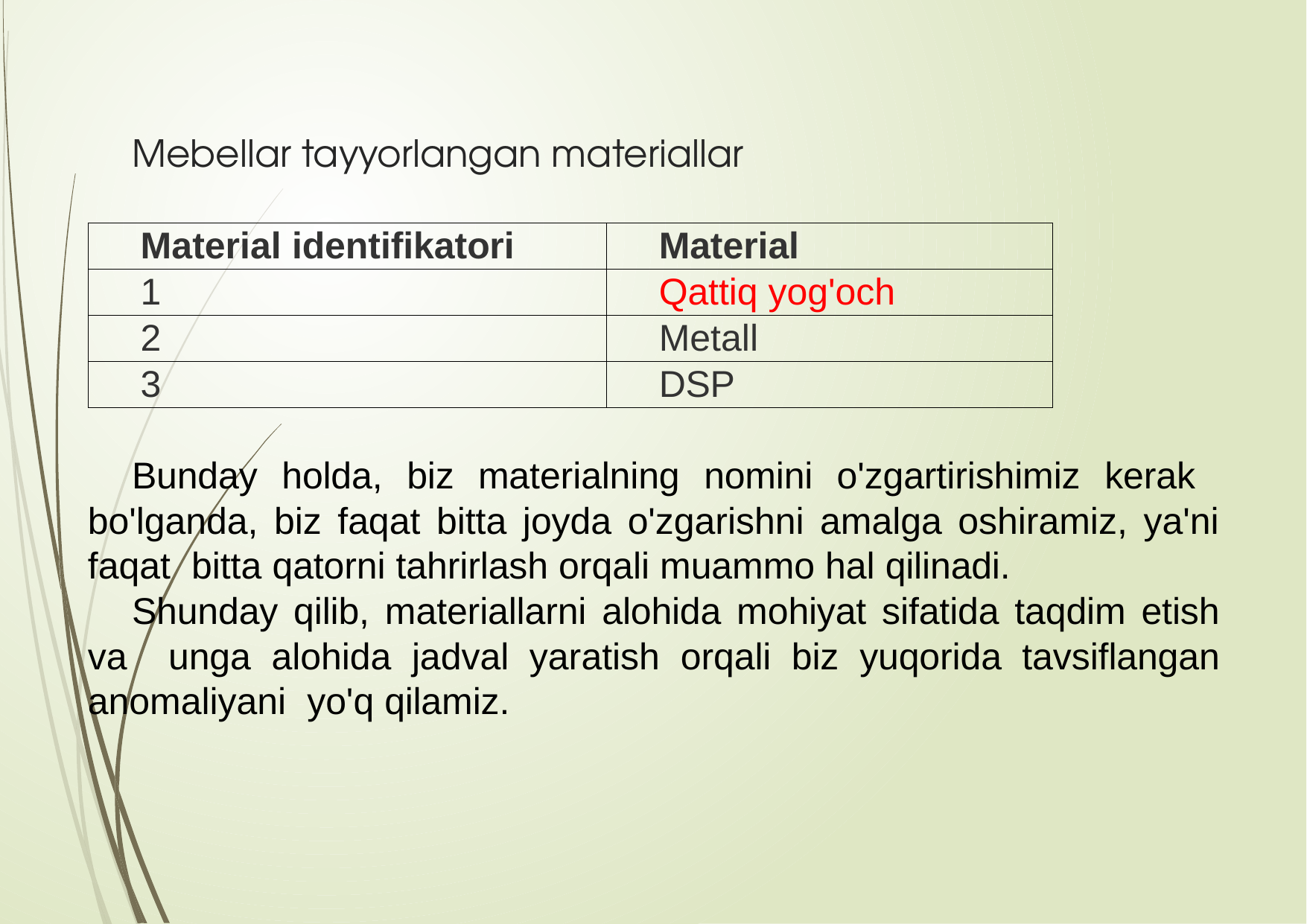

# Mebellar tayyorlangan materiallar
| Material identifikatori | Material |
| --- | --- |
| 1 | Qattiq yog'och |
| 2 | Metall |
| 3 | DSP |
Bunday holda, biz materialning nomini o'zgartirishimiz kerak  bo'lganda, biz faqat bitta joyda o'zgarishni amalga oshiramiz, ya'ni faqat  bitta qatorni tahrirlash orqali muammo hal qilinadi.
Shunday qilib, materiallarni alohida mohiyat sifatida taqdim etish va  unga alohida jadval yaratish orqali biz yuqorida tavsiflangan anomaliyani  yo'q qilamiz.